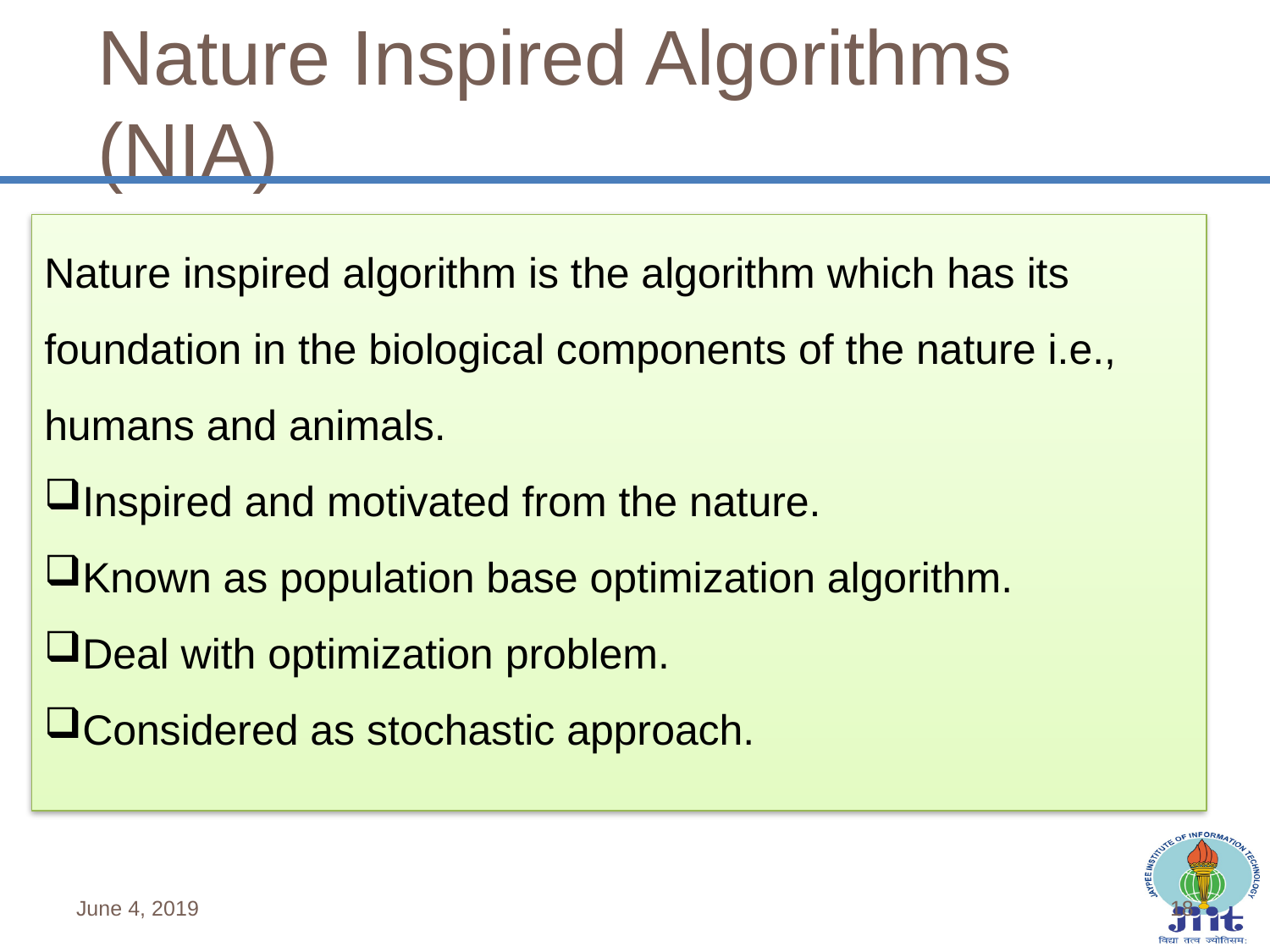

Nature Inspired Algorithms (NIA)
18
Nature inspired algorithm is the algorithm which has its foundation in the biological components of the nature i.e., humans and animals.
Inspired and motivated from the nature.
Known as population base optimization algorithm.
Deal with optimization problem.
Considered as stochastic approach.

June 4, 2019
18